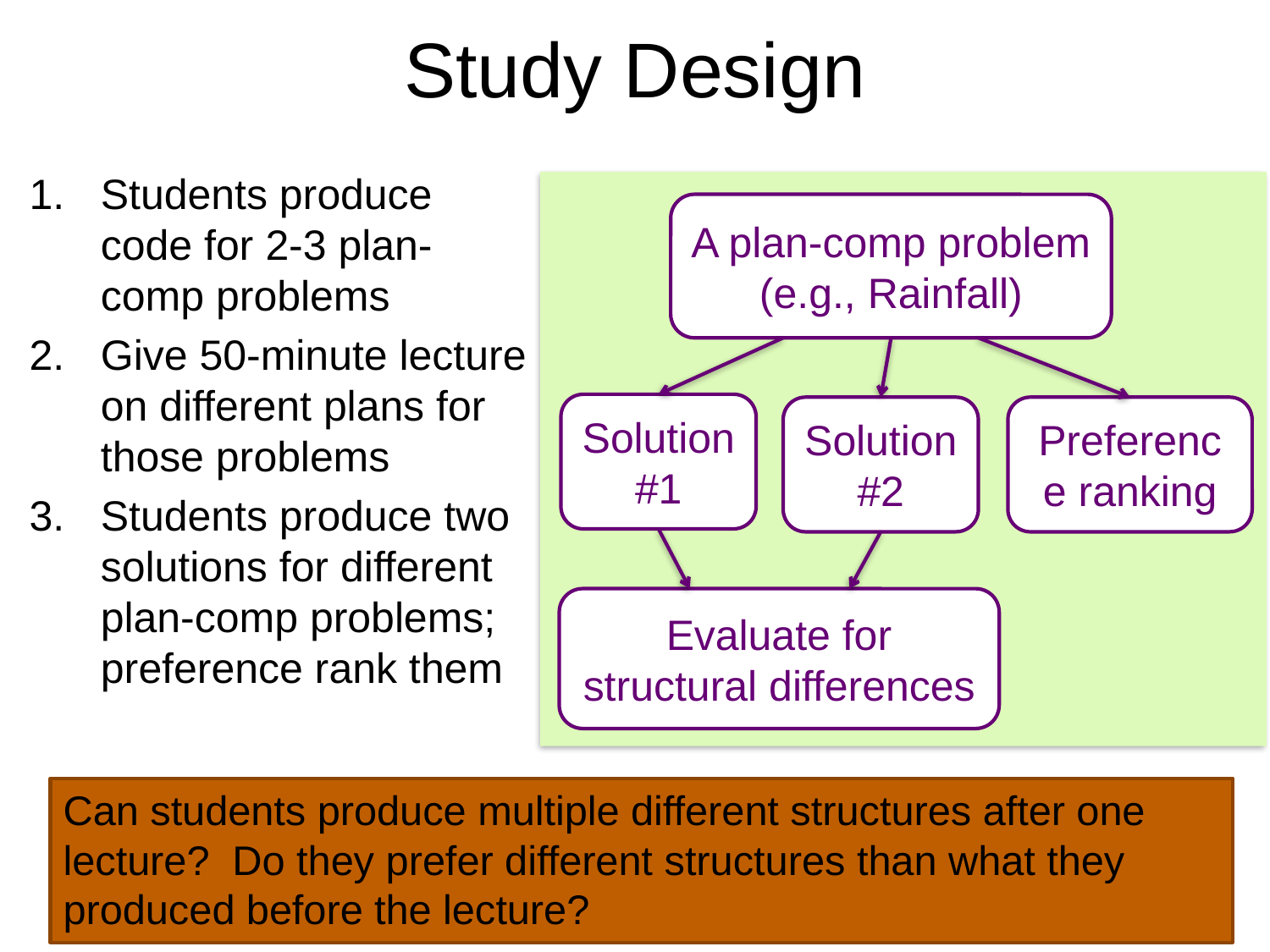

# Study Design
Students produce code for 2-3 plan-comp problems
Give 50-minute lecture on different plans for those problems
Students produce two solutions for different plan-comp problems; preference rank them

A plan-comp problem (e.g., Rainfall)
Solution #1
Solution #2
Preference ranking
Evaluate for structural differences
Can students produce multiple different structures after one lecture?  Do they prefer different structures than what they produced before the lecture?